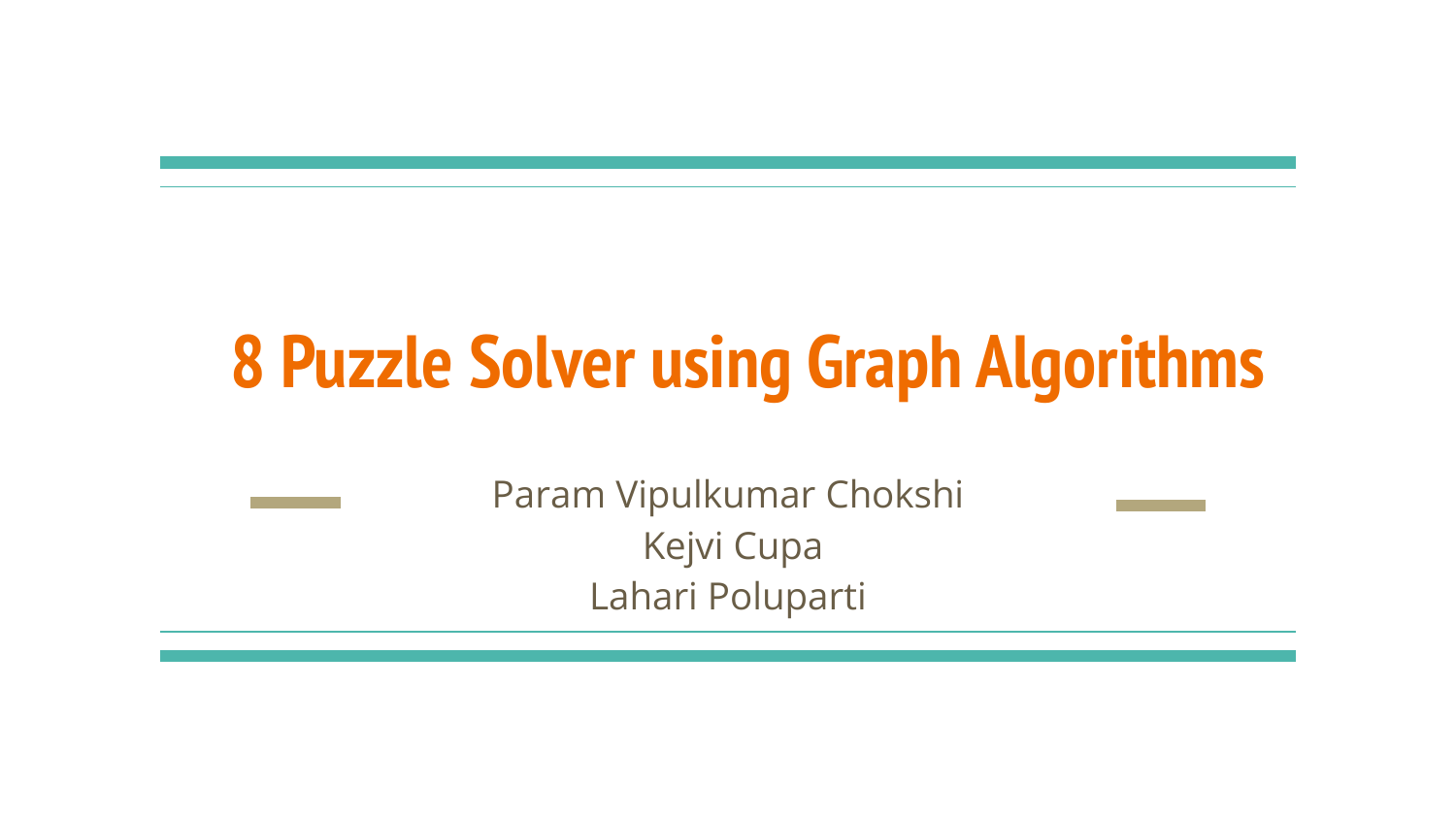

# 8 Puzzle Solver using Graph Algorithms
Param Vipulkumar Chokshi
 Kejvi Cupa
Lahari Poluparti